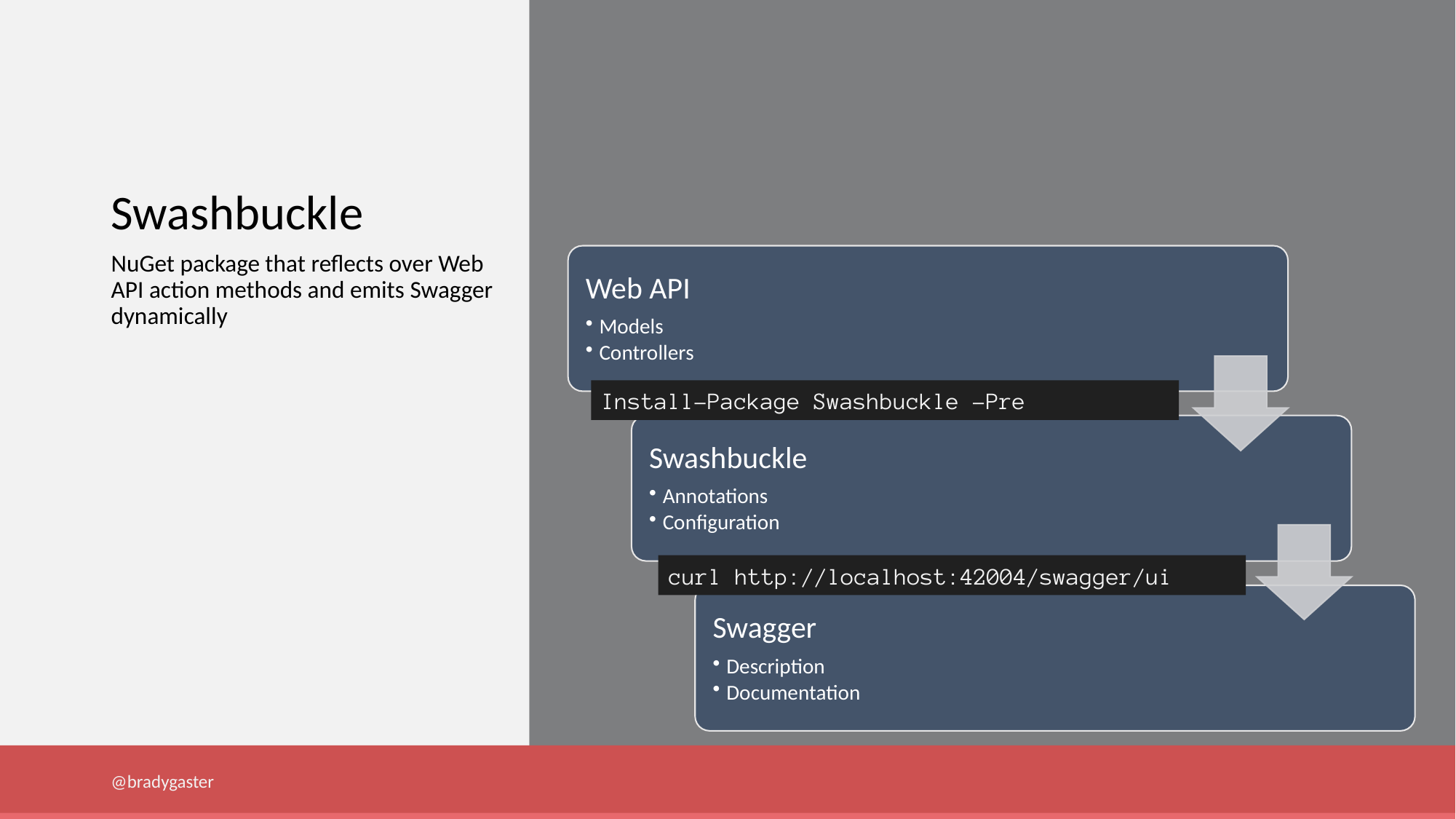

# Swashbuckle
NuGet package that reflects over Web API action methods and emits Swagger dynamically
Web API
Models
Controllers
Swashbuckle
Annotations
Configuration
Swagger
Description
Documentation

Install-Package Swashbuckle -Pre
curl http://localhost:42004/swagger/ui
@bradygaster